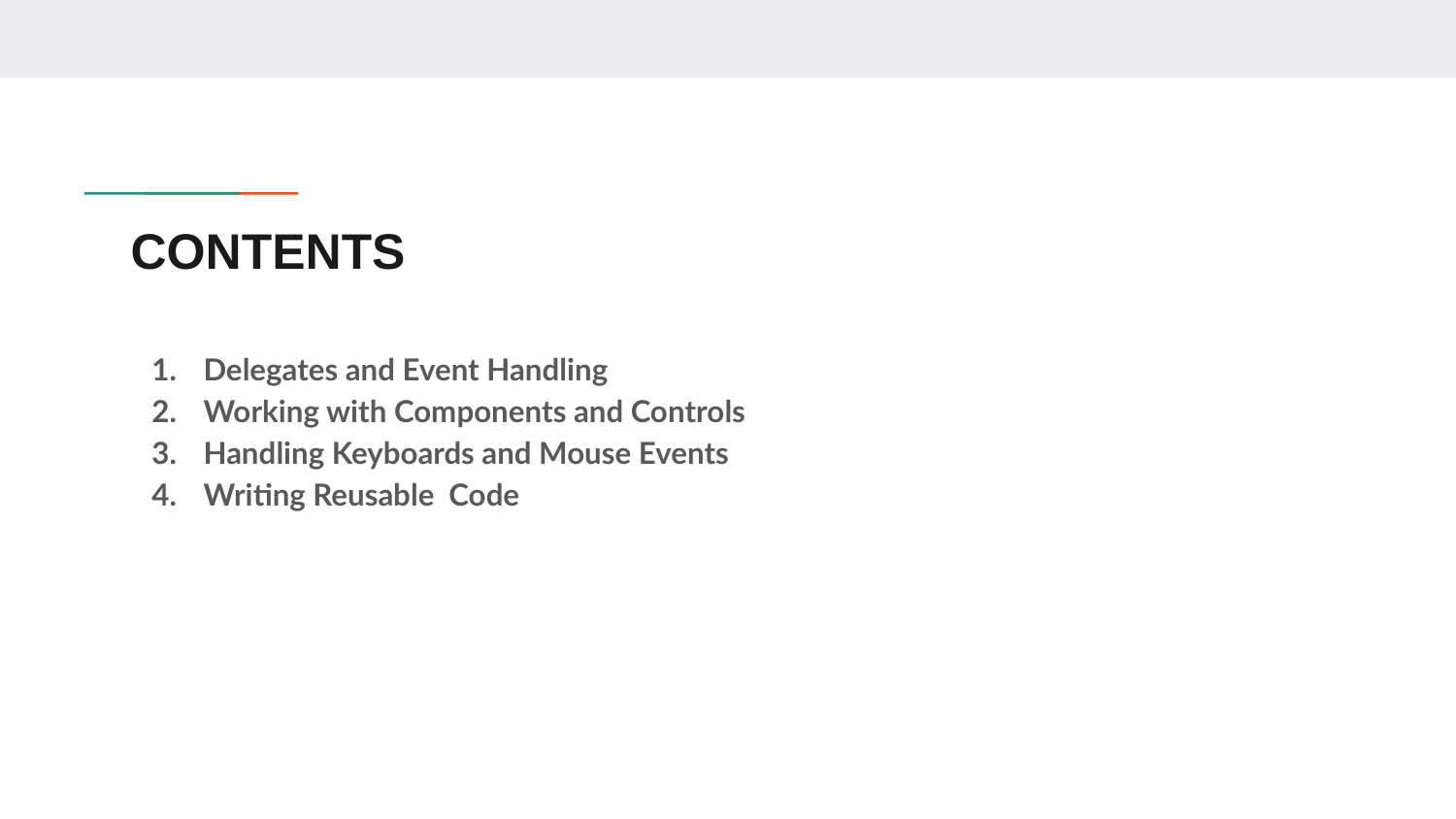

# CONTENTS
Delegates and Event Handling
Working with Components and Controls
Handling Keyboards and Mouse Events
Writing Reusable  Code